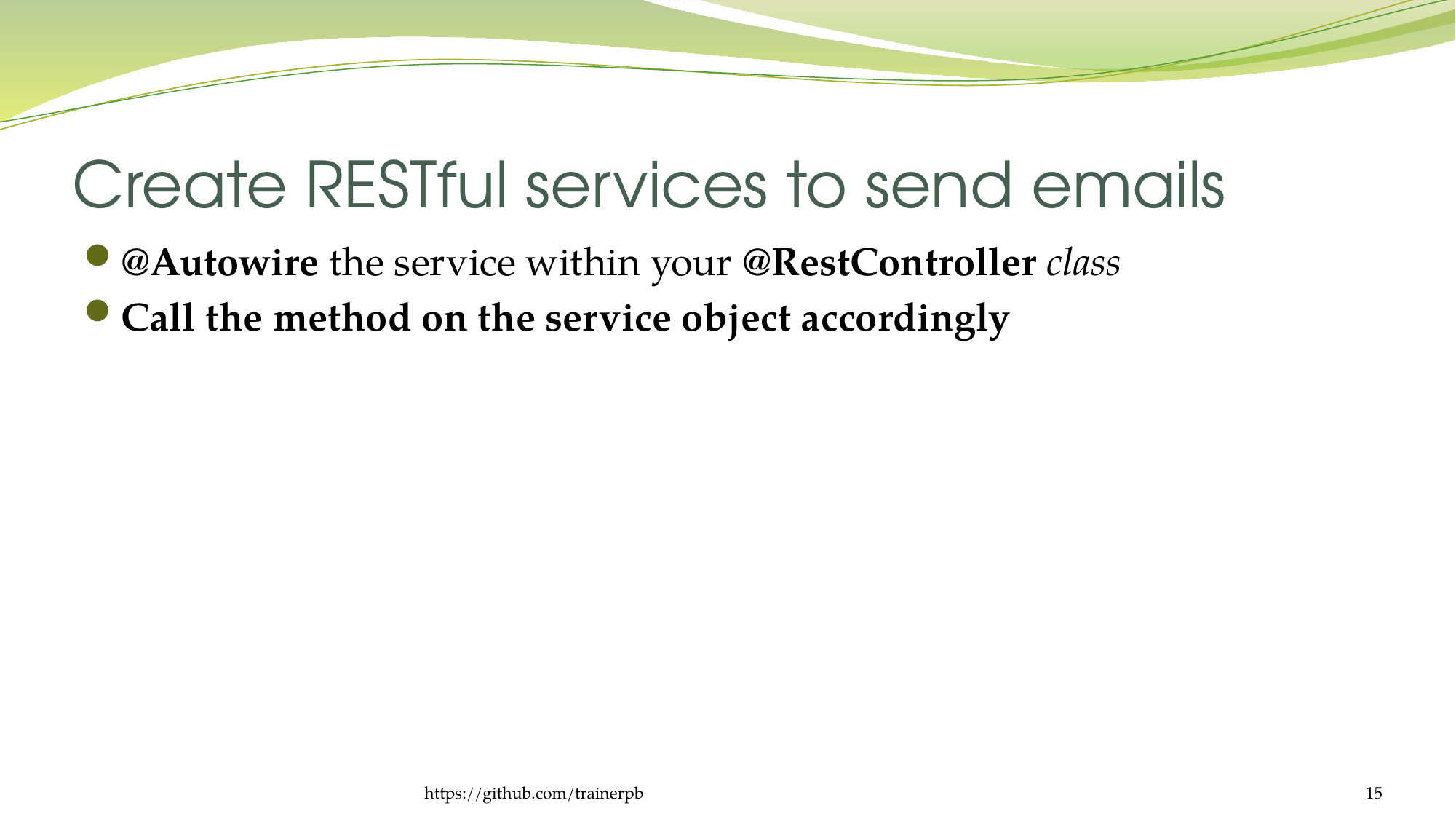

# Create RESTful services to send emails
@Autowire the service within your @RestController class
Call the method on the service object accordingly

https://github.com/trainerpb
15